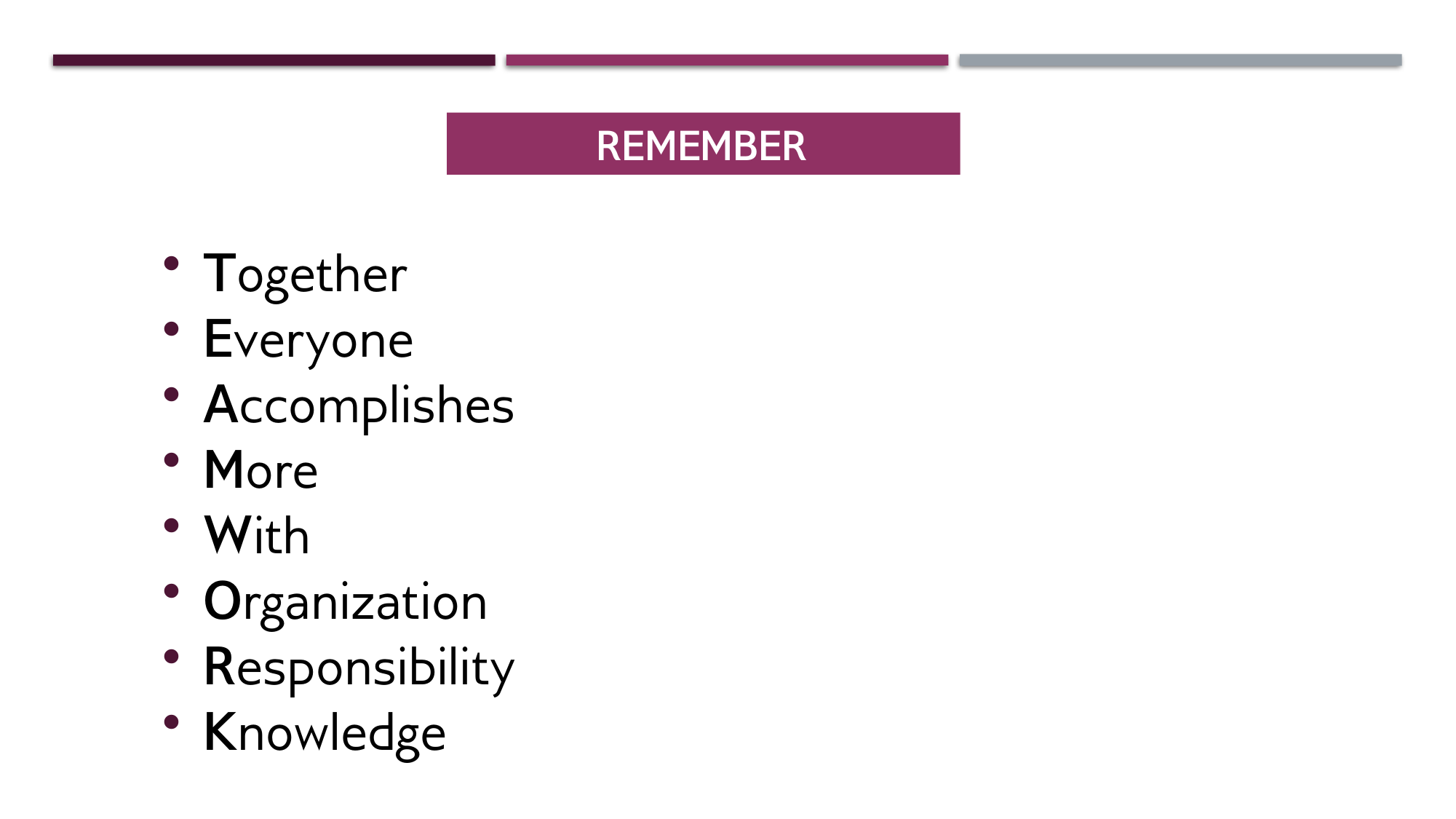

REMEMBER
Together
Everyone
Accomplishes
More
With
Organization
Responsibility
Knowledge